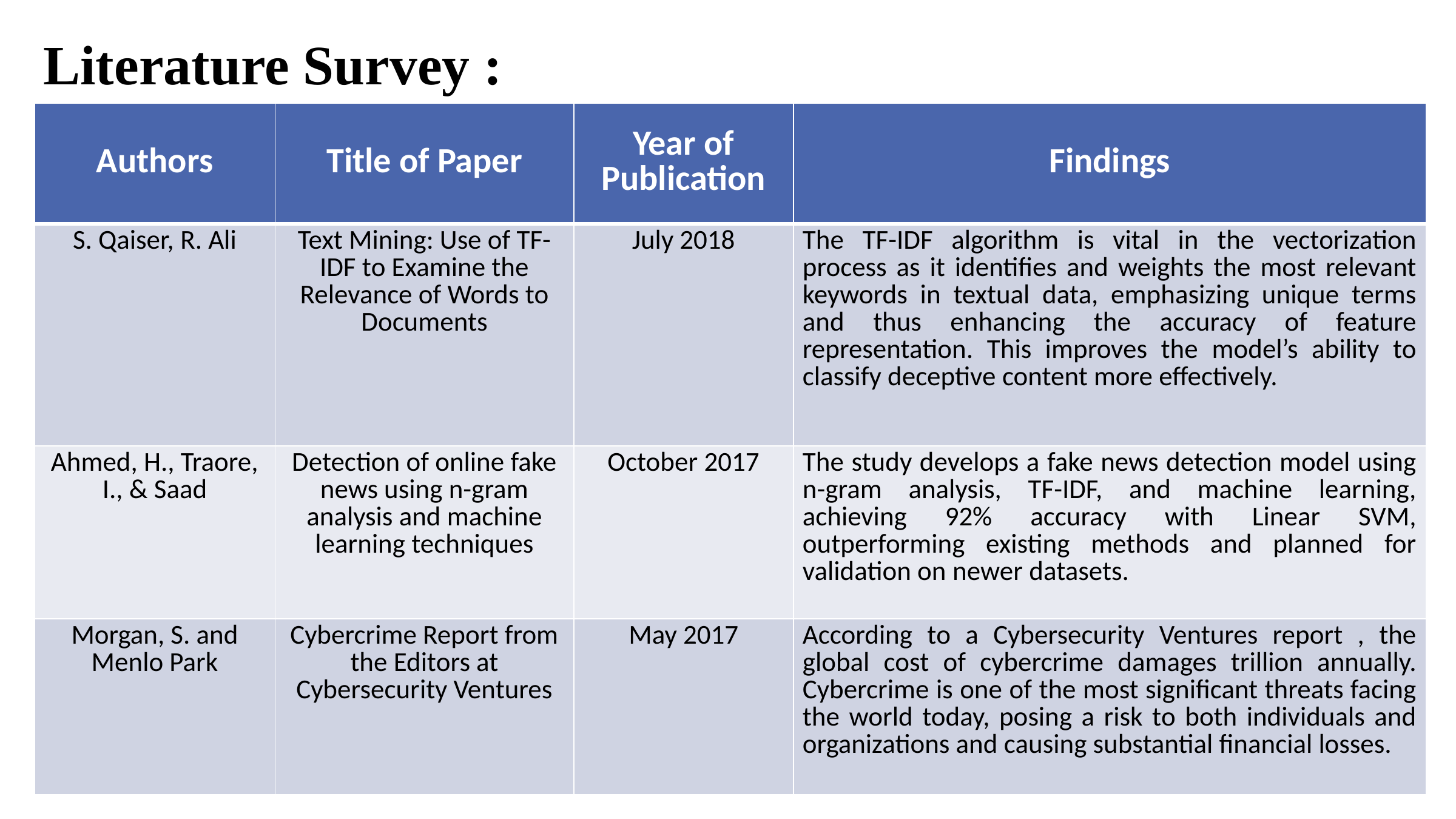

Literature Survey :
| Authors | Title of Paper | Year of Publication | Findings |
| --- | --- | --- | --- |
| S. Qaiser, R. Ali | Text Mining: Use of TF-IDF to Examine the Relevance of Words to Documents | July 2018 | The TF-IDF algorithm is vital in the vectorization process as it identifies and weights the most relevant keywords in textual data, emphasizing unique terms and thus enhancing the accuracy of feature representation. This improves the model’s ability to classify deceptive content more effectively. |
| Ahmed, H., Traore, I., & Saad | Detection of online fake news using n-gram analysis and machine learning techniques | October 2017 | The study develops a fake news detection model using n-gram analysis, TF-IDF, and machine learning, achieving 92% accuracy with Linear SVM, outperforming existing methods and planned for validation on newer datasets. |
| Morgan, S. and Menlo Park | Cybercrime Report from the Editors at Cybersecurity Ventures | May 2017 | According to a Cybersecurity Ventures report , the global cost of cybercrime damages trillion annually. Cybercrime is one of the most significant threats facing the world today, posing a risk to both individuals and organizations and causing substantial financial losses. |